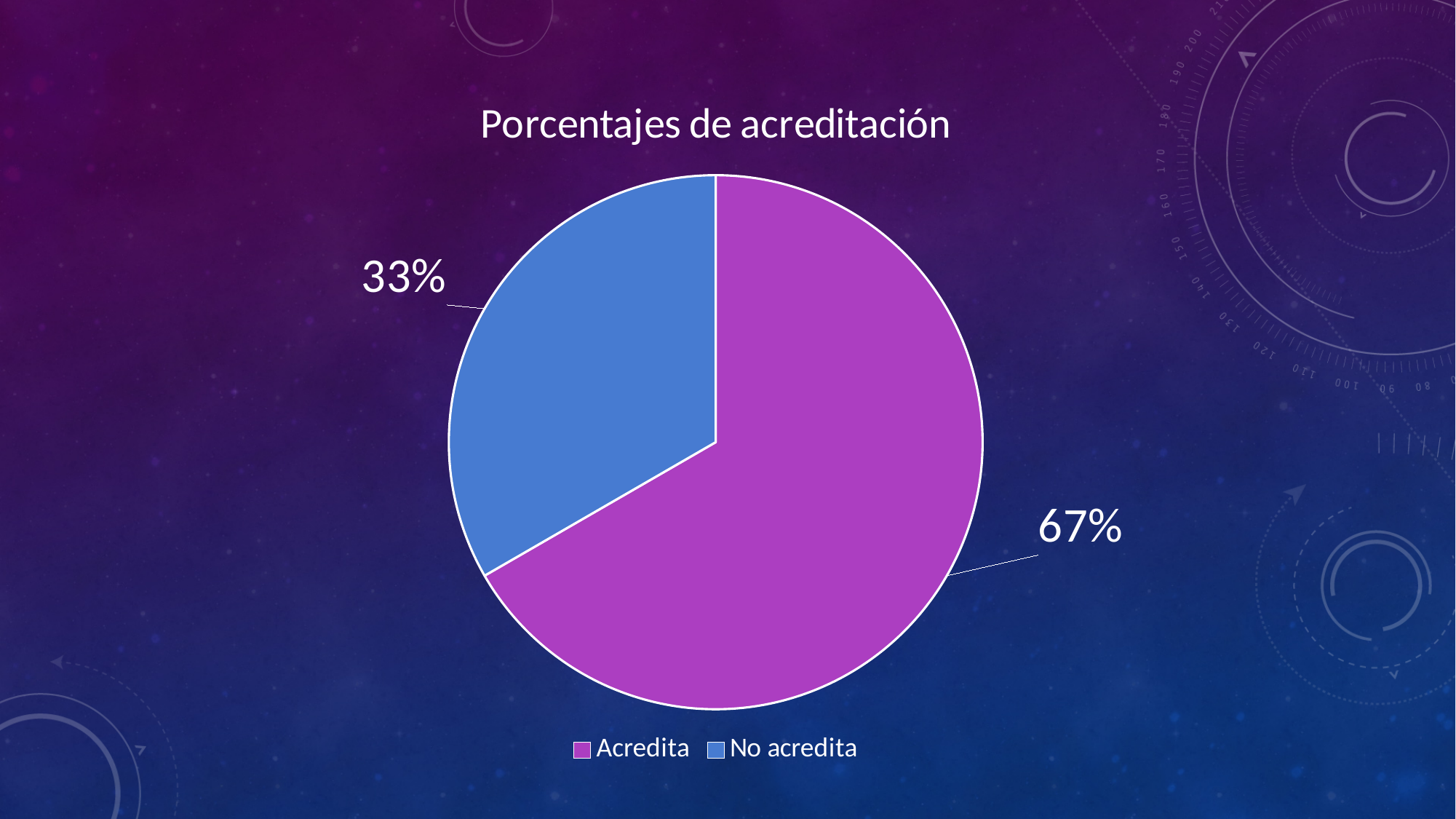

### Chart: Porcentajes de acreditación

| Category |  |
|---|---|
| Acredita | 30.0 |
| No acredita | 15.0 |